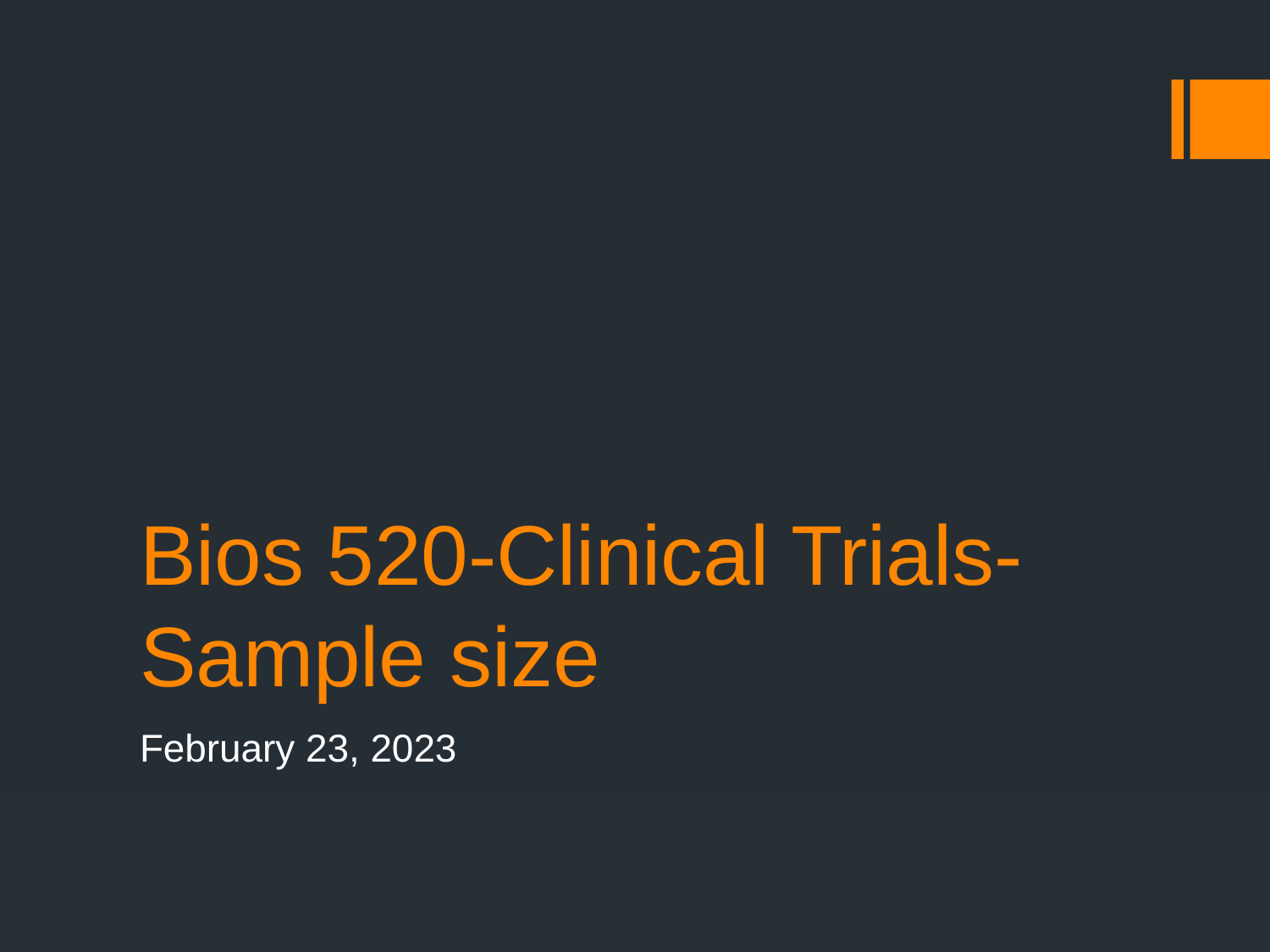

# Bios 520-Clinical Trials-Sample size
February 23, 2023